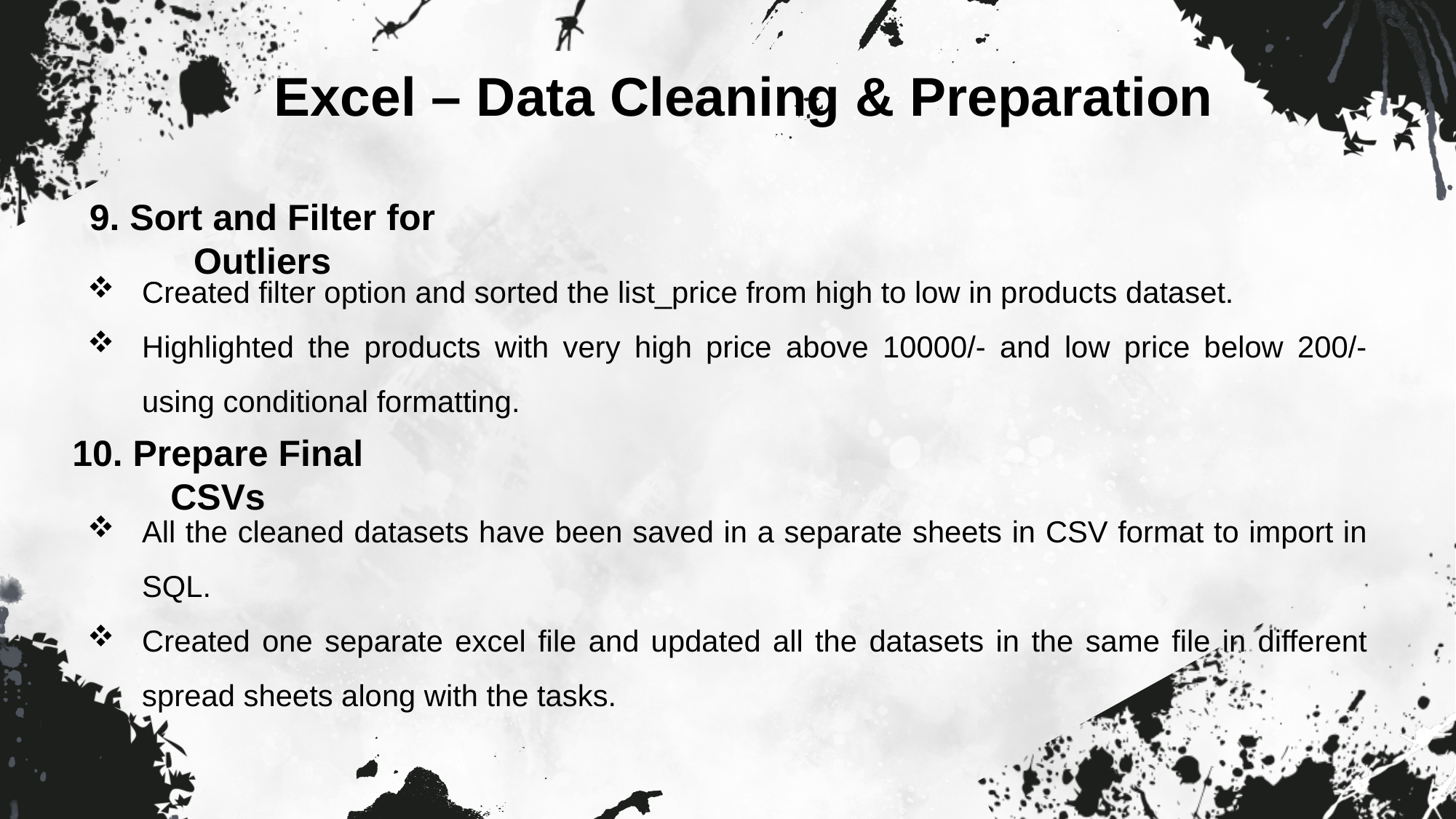

Excel – Data Cleaning & Preparation
9. Sort and Filter for Outliers
Created filter option and sorted the list_price from high to low in products dataset.
Highlighted the products with very high price above 10000/- and low price below 200/- using conditional formatting.
10. Prepare Final CSVs
All the cleaned datasets have been saved in a separate sheets in CSV format to import in SQL.
Created one separate excel file and updated all the datasets in the same file in different spread sheets along with the tasks.